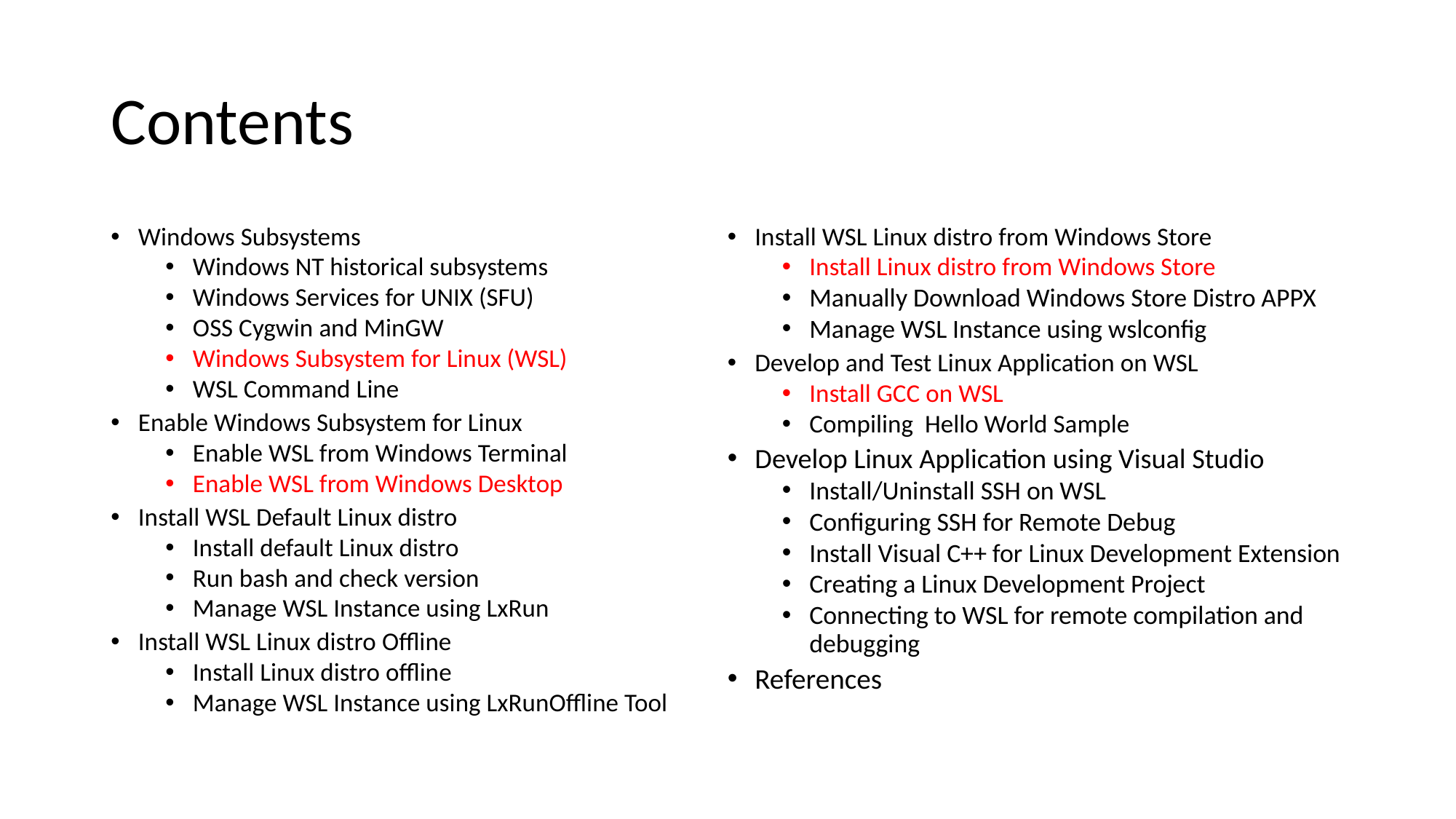

# Contents
Windows Subsystems
Windows NT historical subsystems
Windows Services for UNIX (SFU)
OSS Cygwin and MinGW
Windows Subsystem for Linux (WSL)
WSL Command Line
Enable Windows Subsystem for Linux
Enable WSL from Windows Terminal
Enable WSL from Windows Desktop
Install WSL Default Linux distro
Install default Linux distro
Run bash and check version
Manage WSL Instance using LxRun
Install WSL Linux distro Offline
Install Linux distro offline
Manage WSL Instance using LxRunOffline Tool
Install WSL Linux distro from Windows Store
Install Linux distro from Windows Store
Manually Download Windows Store Distro APPX
Manage WSL Instance using wslconfig
Develop and Test Linux Application on WSL
Install GCC on WSL
Compiling  Hello World Sample
Develop Linux Application using Visual Studio
Install/Uninstall SSH on WSL
Configuring SSH for Remote Debug
Install Visual C++ for Linux Development Extension
Creating a Linux Development Project
Connecting to WSL for remote compilation and debugging
References